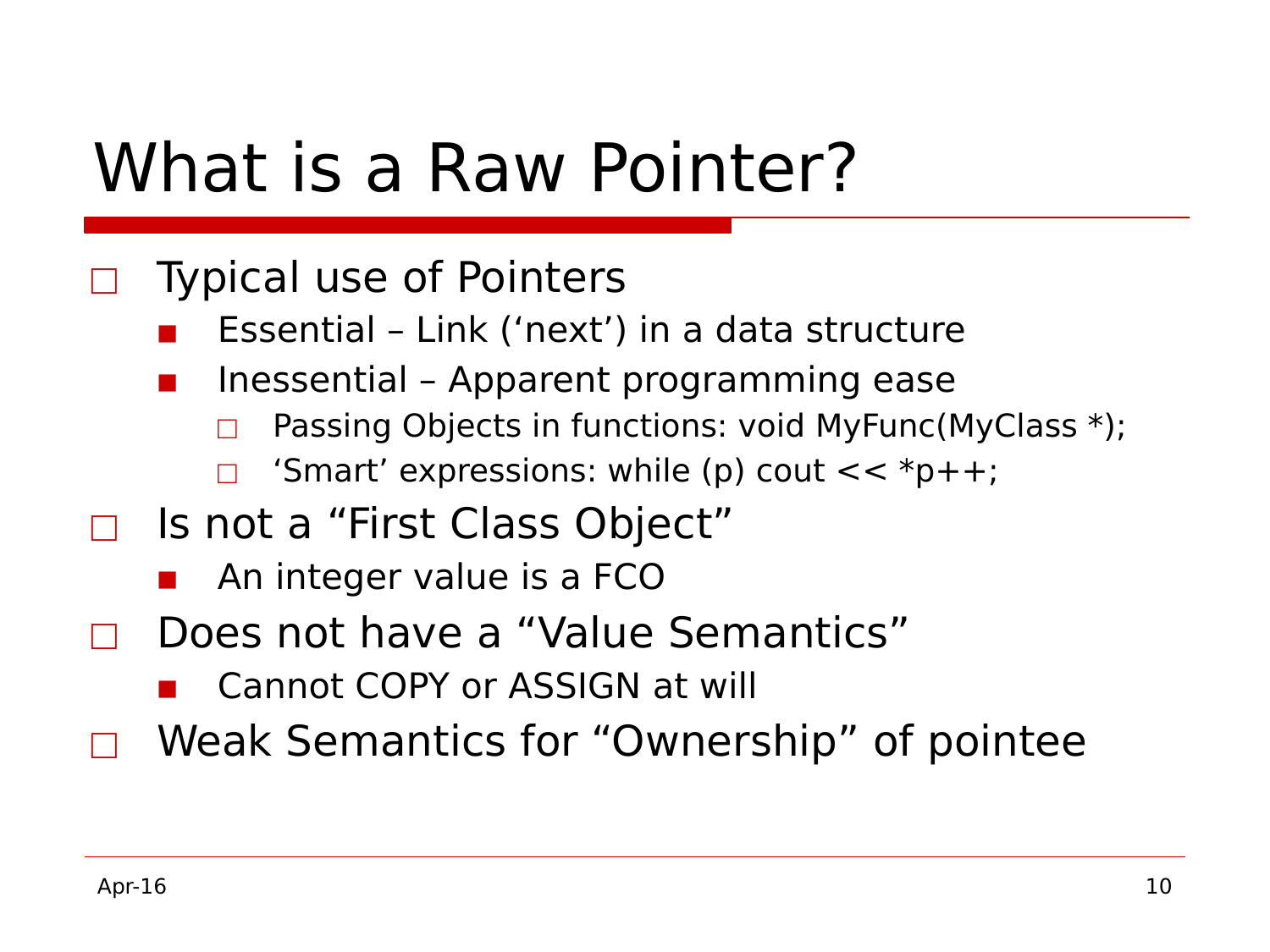

# What is a Raw Pointer?
Typical use of Pointers
Essential – Link (‘next’) in a data structure
Inessential – Apparent programming ease
Passing Objects in functions: void MyFunc(MyClass *);
‘Smart’ expressions: while (p) cout << *p++;
Is not a “First Class Object”
An integer value is a FCO
Does not have a “Value Semantics”
Cannot COPY or ASSIGN at will
Weak Semantics for “Ownership” of pointee
Apr-16
10